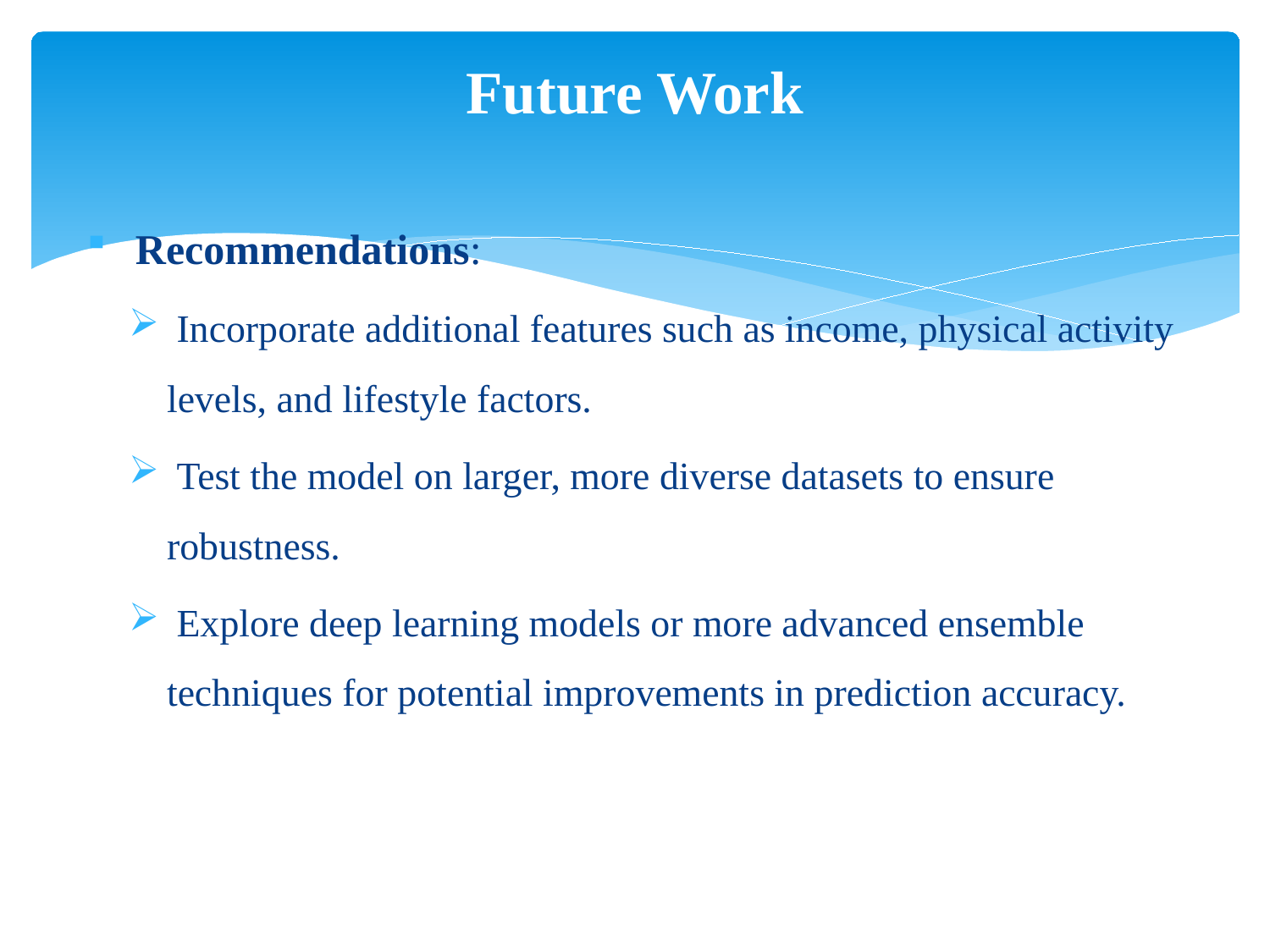

# Future Work
 Recommendations:
 Incorporate additional features such as income, physical activity levels, and lifestyle factors.
 Test the model on larger, more diverse datasets to ensure robustness.
 Explore deep learning models or more advanced ensemble techniques for potential improvements in prediction accuracy.